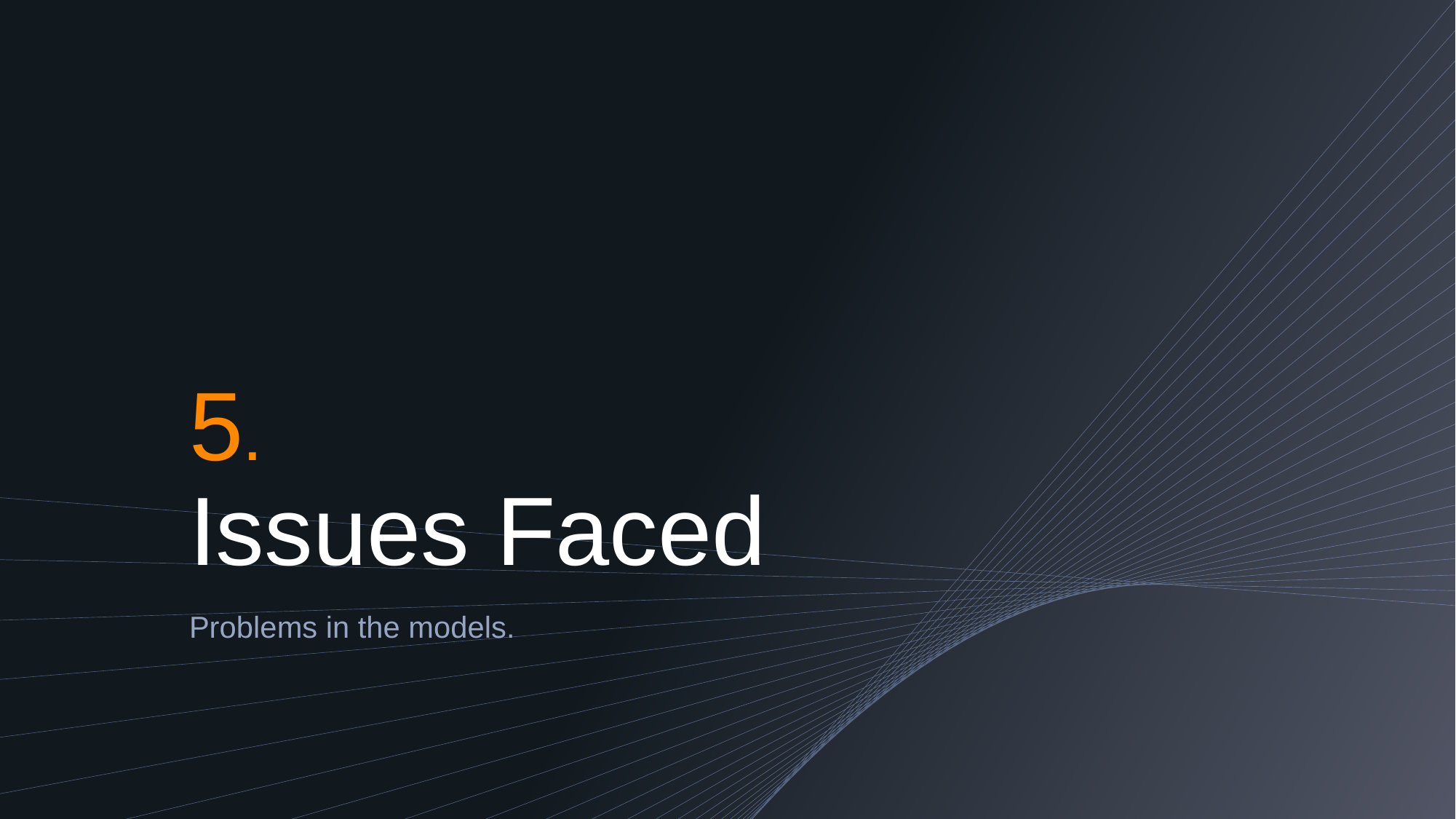

# 5. Issues Faced
Problems in the models.